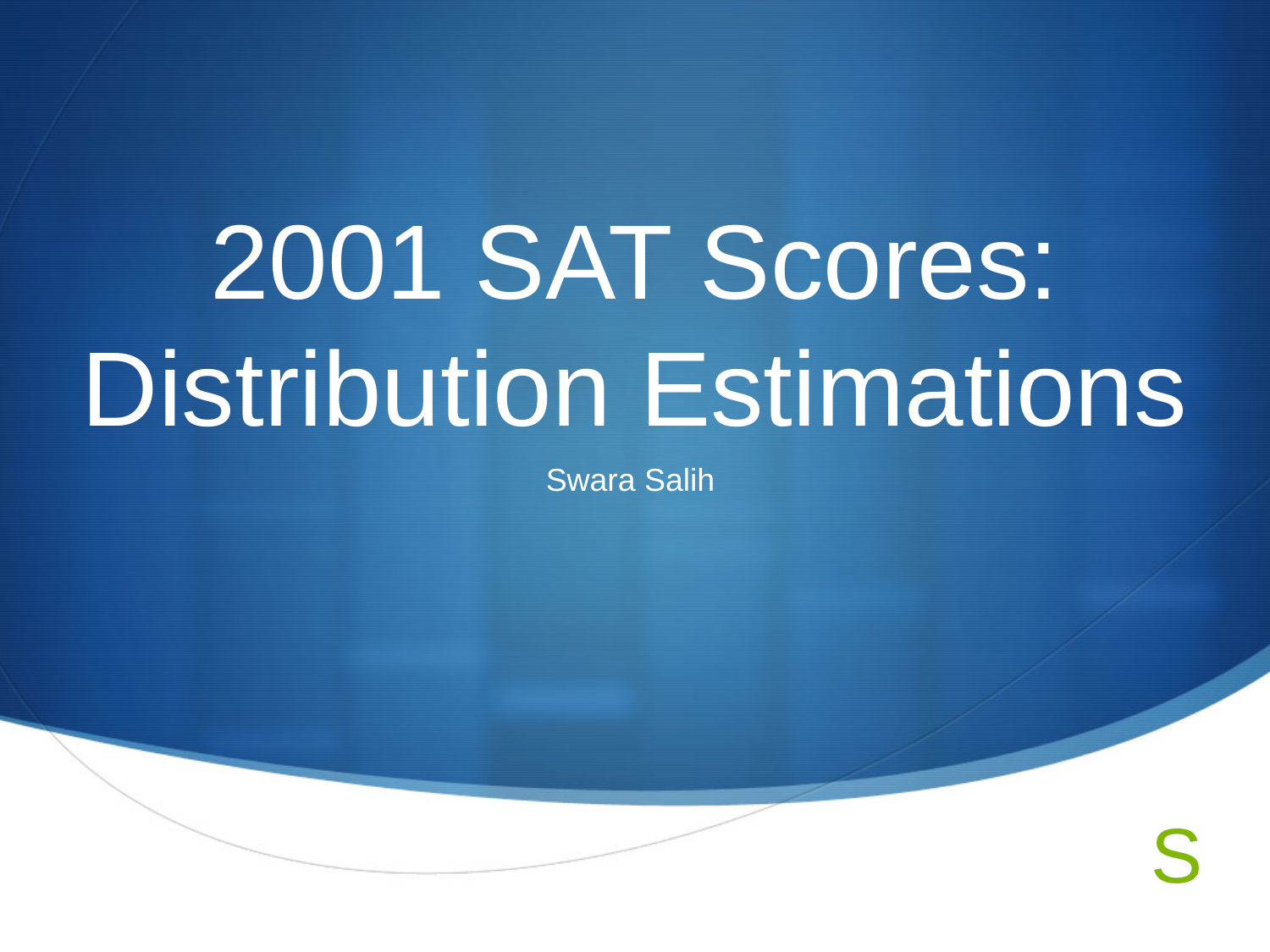

# 2001 SAT Scores: Distribution Estimations
Swara Salih